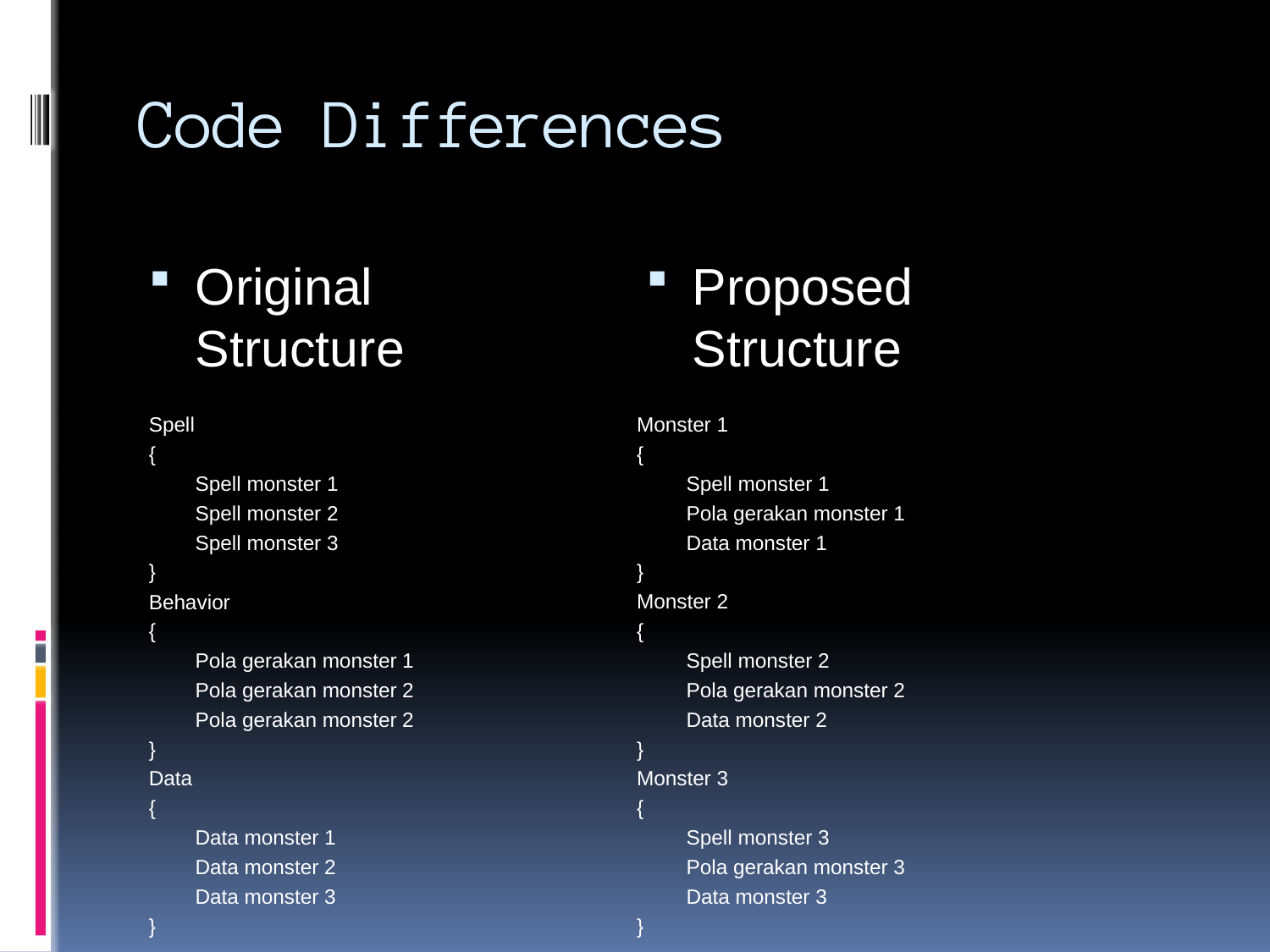

# Code Differences
Original Structure

Spell
{
	Spell monster 1
	Spell monster 2
	Spell monster 3
}
Behavior
{
	Pola gerakan monster 1
	Pola gerakan monster 2
	Pola gerakan monster 2
}
Data
{
	Data monster 1
	Data monster 2
	Data monster 3
}

Proposed Structure

Monster 1
{
	Spell monster 1
	Pola gerakan monster 1
	Data monster 1
}
Monster 2
{
	Spell monster 2
	Pola gerakan monster 2
	Data monster 2
}
Monster 3
{
	Spell monster 3
	Pola gerakan monster 3
	Data monster 3
}